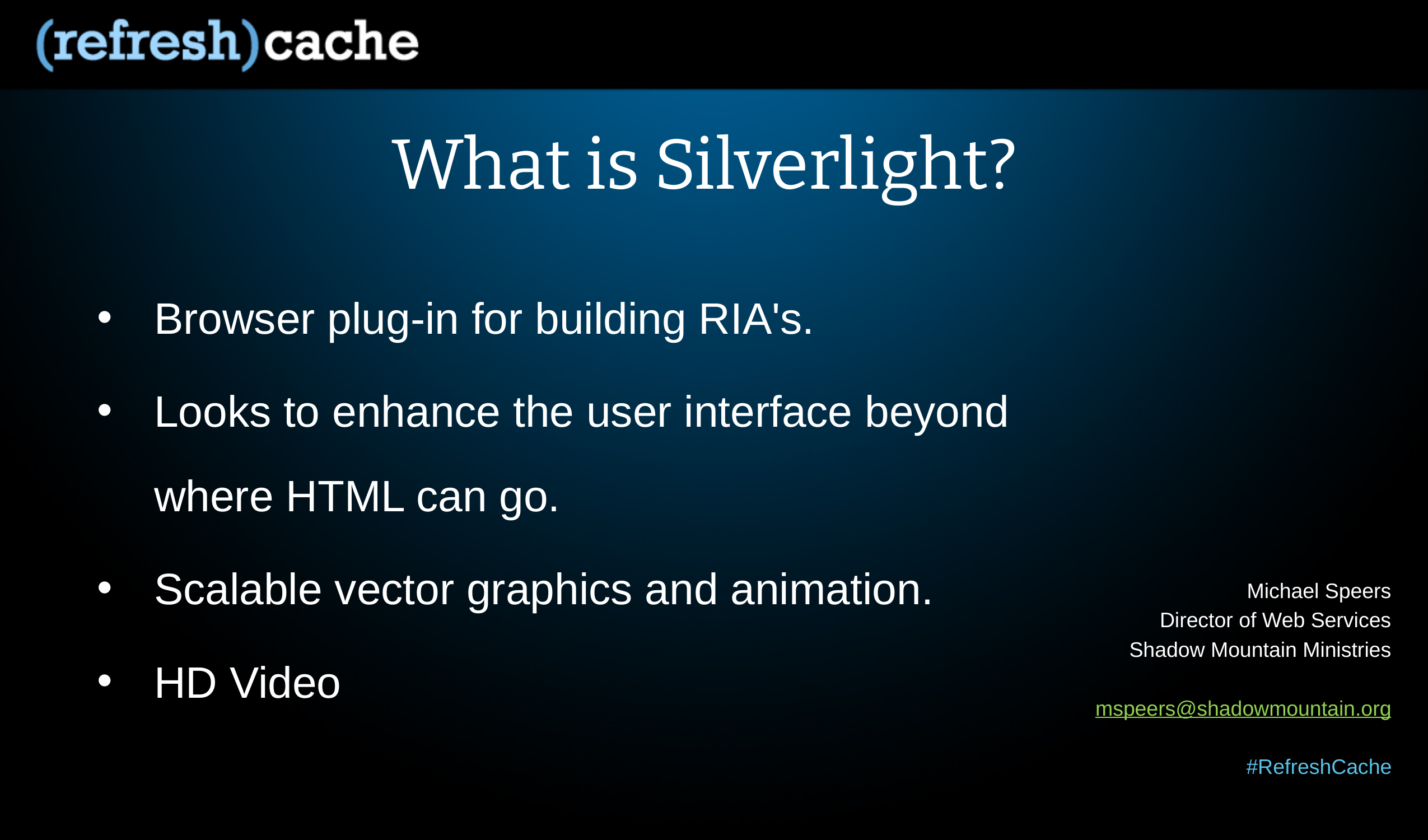

# What is Silverlight?
Browser plug-in for building RIA's.
Looks to enhance the user interface beyond where HTML can go.
Scalable vector graphics and animation.
HD Video

Michael Speers
Director of Web Services
Shadow Mountain Ministries

mspeers@shadowmountain.org